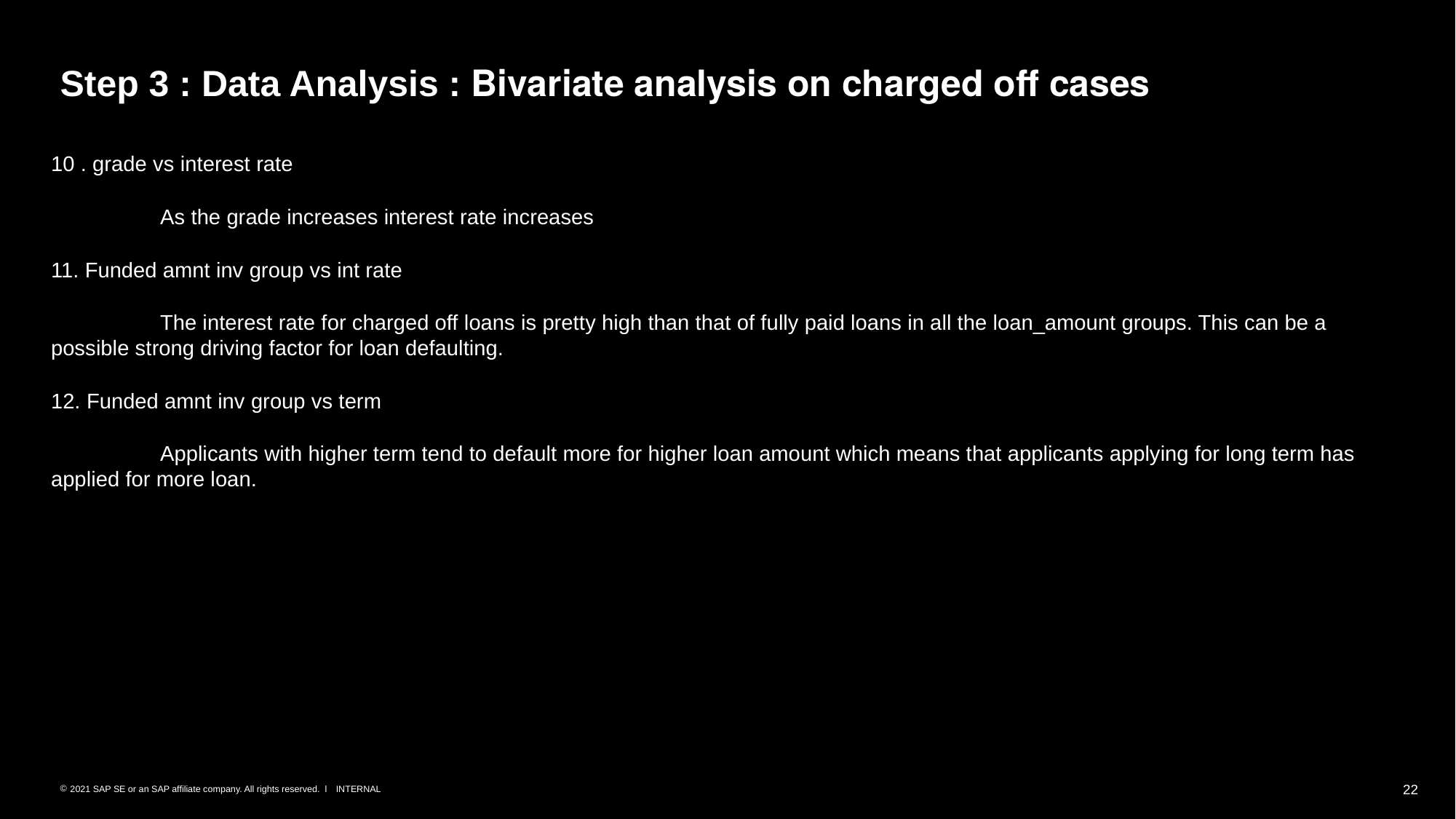

# Step 3 : Data Analysis : Bivariate analysis on charged off cases
10 . grade vs interest rate
	As the grade increases interest rate increases
11. Funded amnt inv group vs int rate
	The interest rate for charged off loans is pretty high than that of fully paid loans in all the loan_amount groups. This can be a possible strong driving factor for loan defaulting.
12. Funded amnt inv group vs term
	Applicants with higher term tend to default more for higher loan amount which means that applicants applying for long term has applied for more loan.